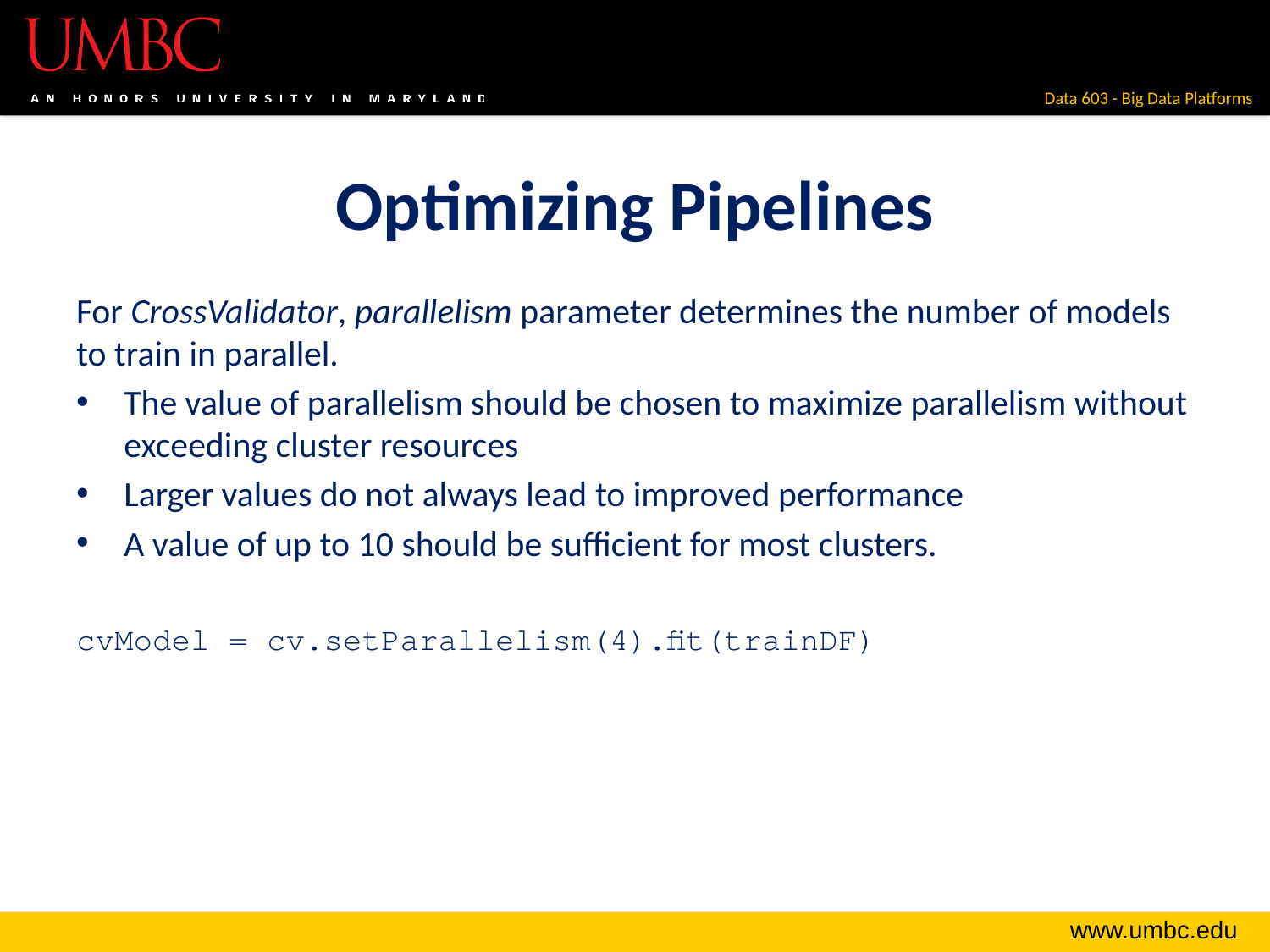

# Optimizing Pipelines
For CrossValidator, parallelism parameter determines the number of models to train in parallel.
The value of parallelism should be chosen to maximize parallelism without exceeding cluster resources
Larger values do not always lead to improved performance
A value of up to 10 should be sufficient for most clusters.

cvModel = cv.setParallelism(4).fit(trainDF)